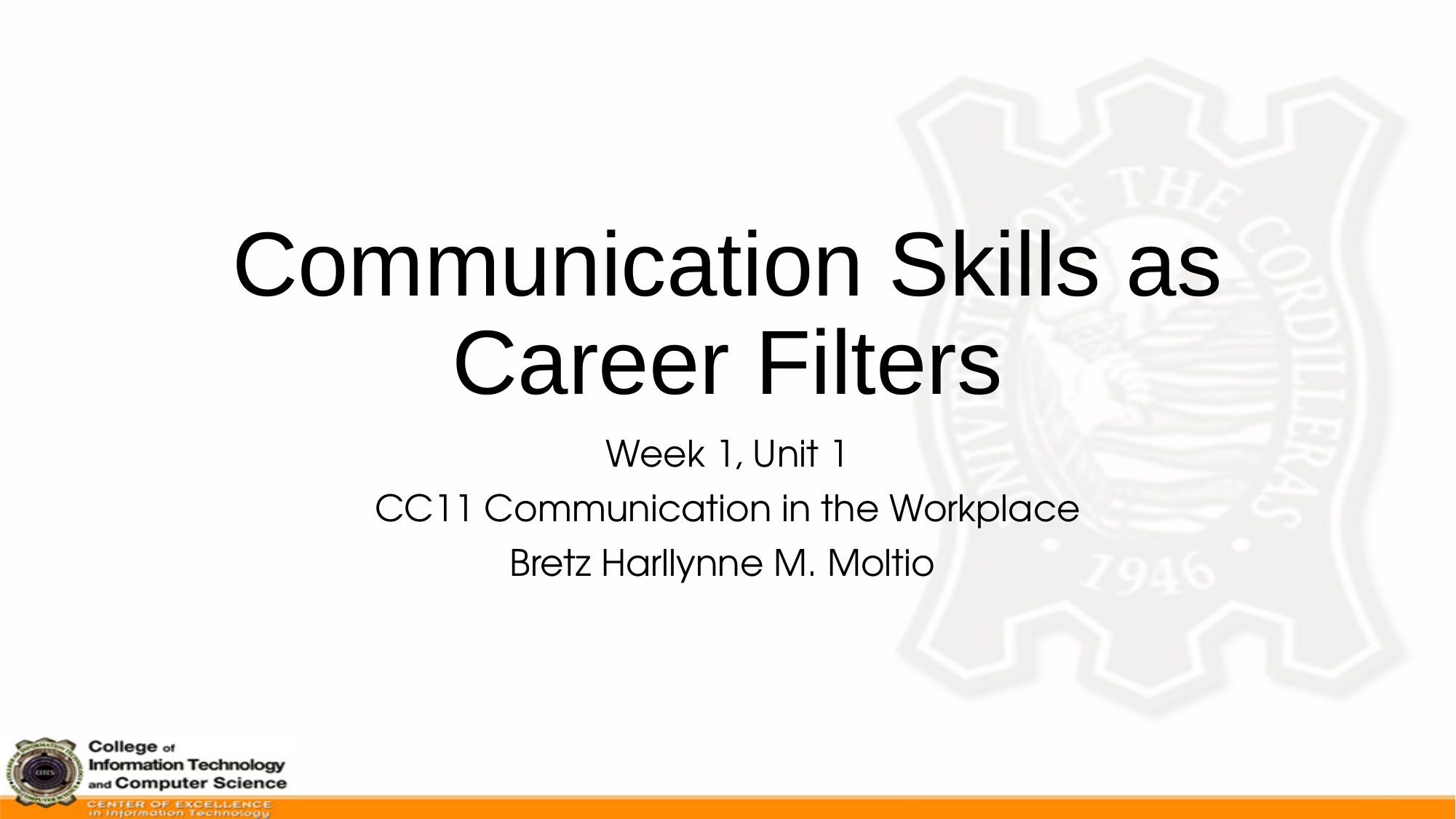

# Communication Skills as Career Filters
Week 1, Unit 1
CC11 Communication in the Workplace
Bretz Harllynne M. Moltio